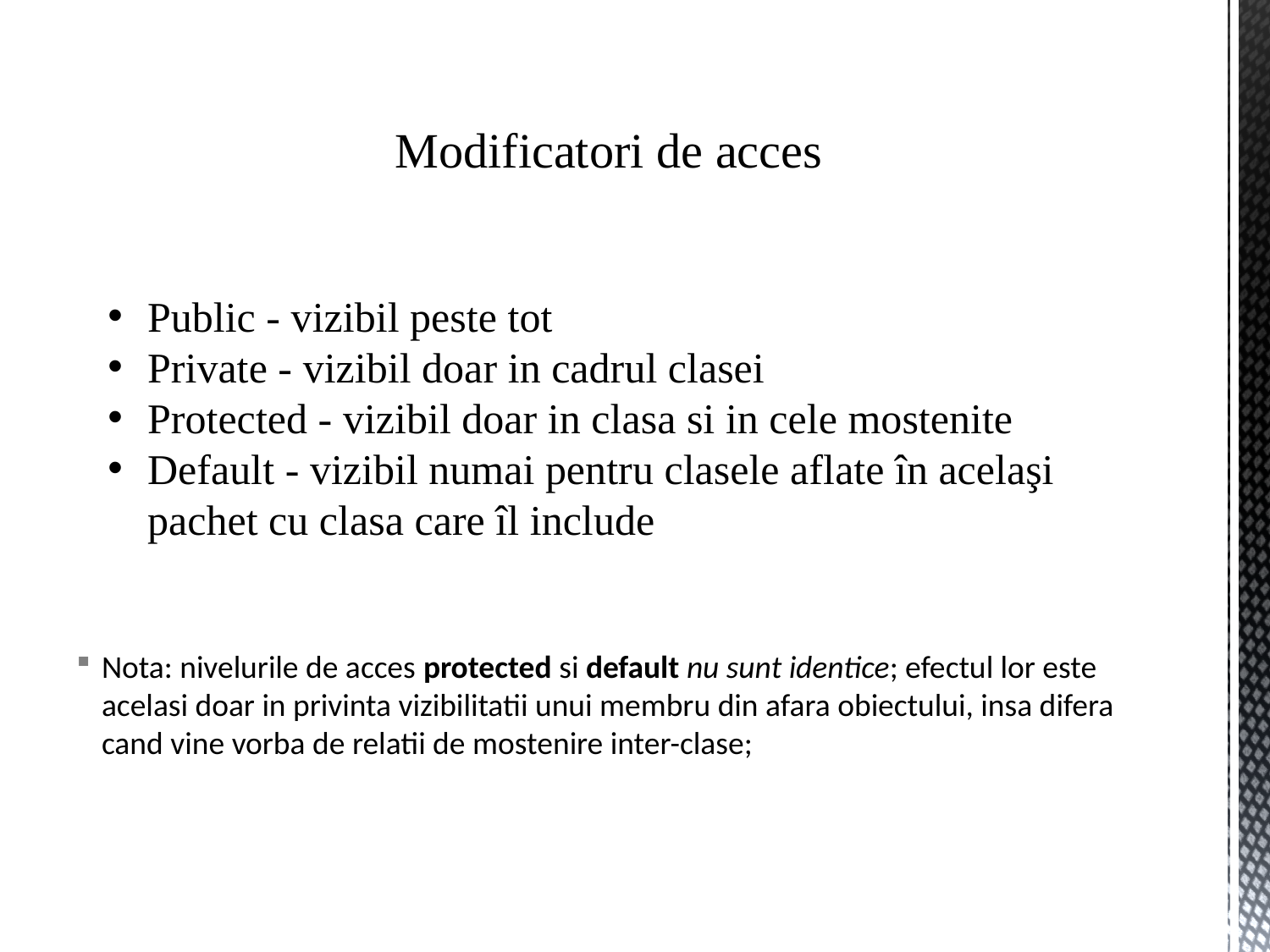

# Modificatori de acces

Public - vizibil peste tot
Private - vizibil doar in cadrul clasei
Protected - vizibil doar in clasa si in cele mostenite
Default - vizibil numai pentru clasele aflate în acelaşi pachet cu clasa care îl include

Nota: nivelurile de acces protected si default nu sunt identice; efectul lor este acelasi doar in privinta vizibilitatii unui membru din afara obiectului, insa difera cand vine vorba de relatii de mostenire inter-clase;